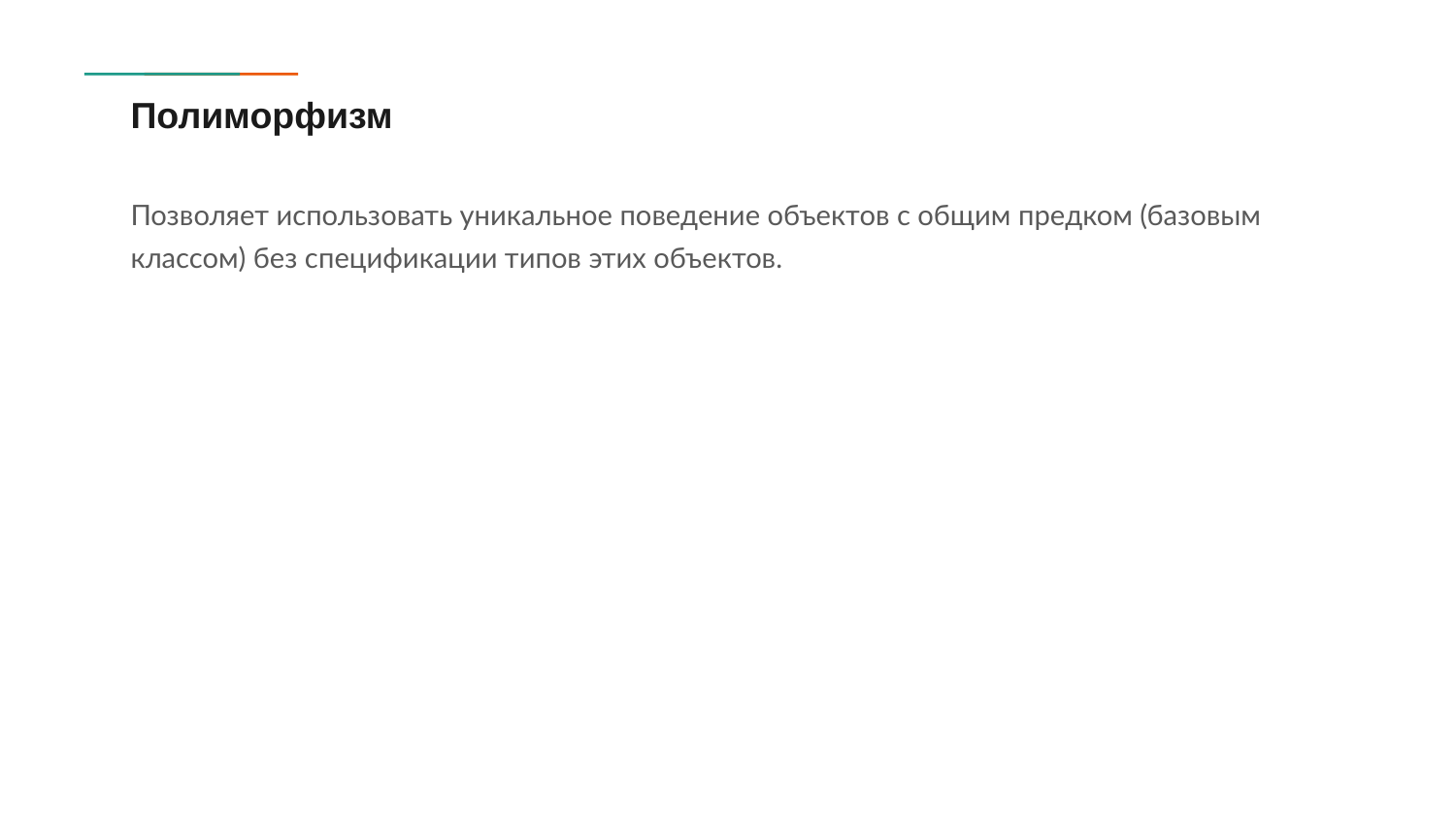

# Полиморфизм
Позволяет использовать уникальное поведение объектов с общим предком (базовым классом) без спецификации типов этих объектов.